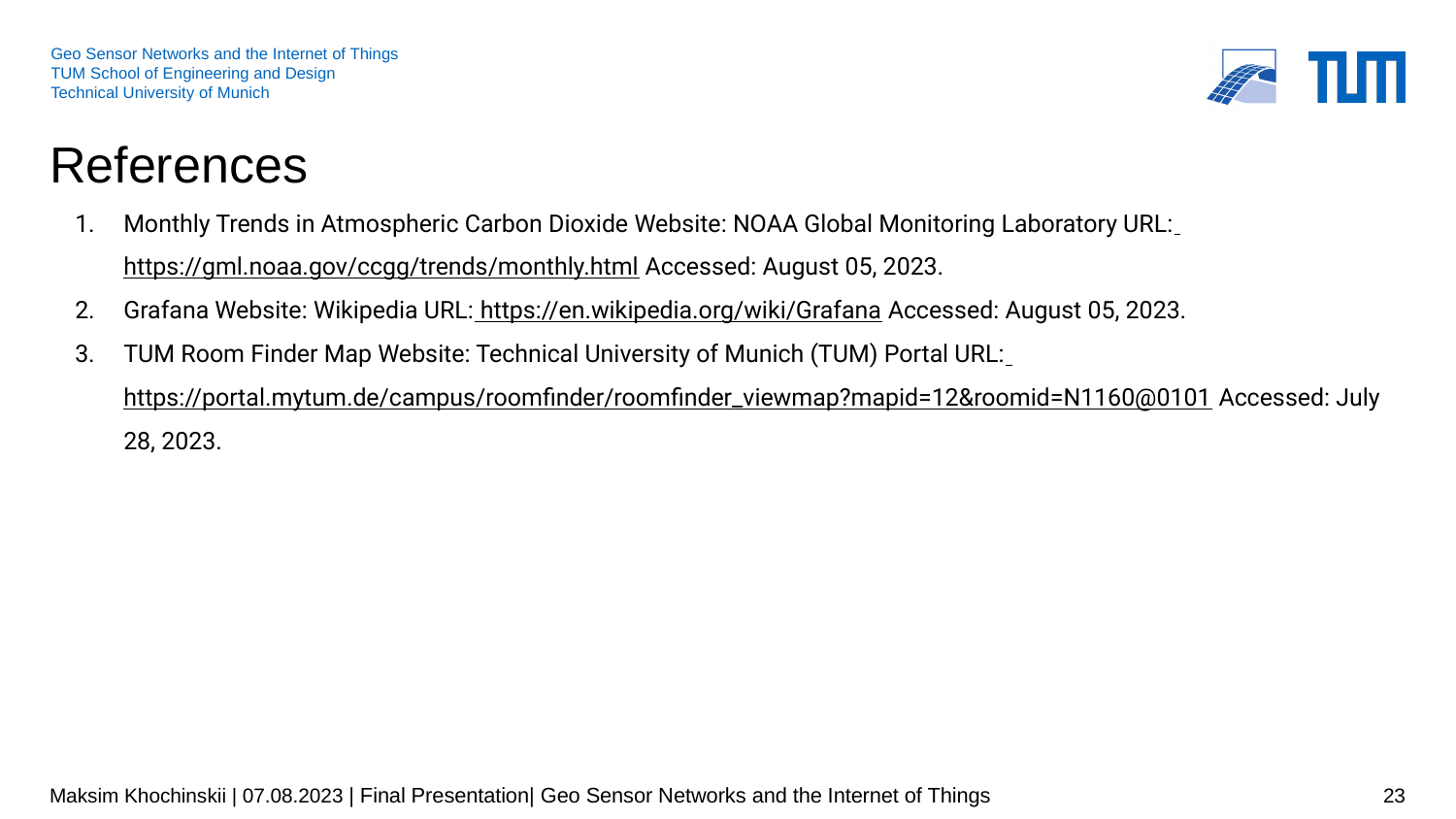

Geo Sensor Networks and the Internet of Things
TUM School of Engineering and Design
Technical University of Munich
# References
Monthly Trends in Atmospheric Carbon Dioxide Website: NOAA Global Monitoring Laboratory URL: https://gml.noaa.gov/ccgg/trends/monthly.html Accessed: August 05, 2023.
Grafana Website: Wikipedia URL: https://en.wikipedia.org/wiki/Grafana Accessed: August 05, 2023.
TUM Room Finder Map Website: Technical University of Munich (TUM) Portal URL: https://portal.mytum.de/campus/roomfinder/roomfinder_viewmap?mapid=12&roomid=N1160@0101 Accessed: July 28, 2023.

Maksim Khochinskii | 07.08.2023 | Final Presentation| Geo Sensor Networks and the Internet of Things
23